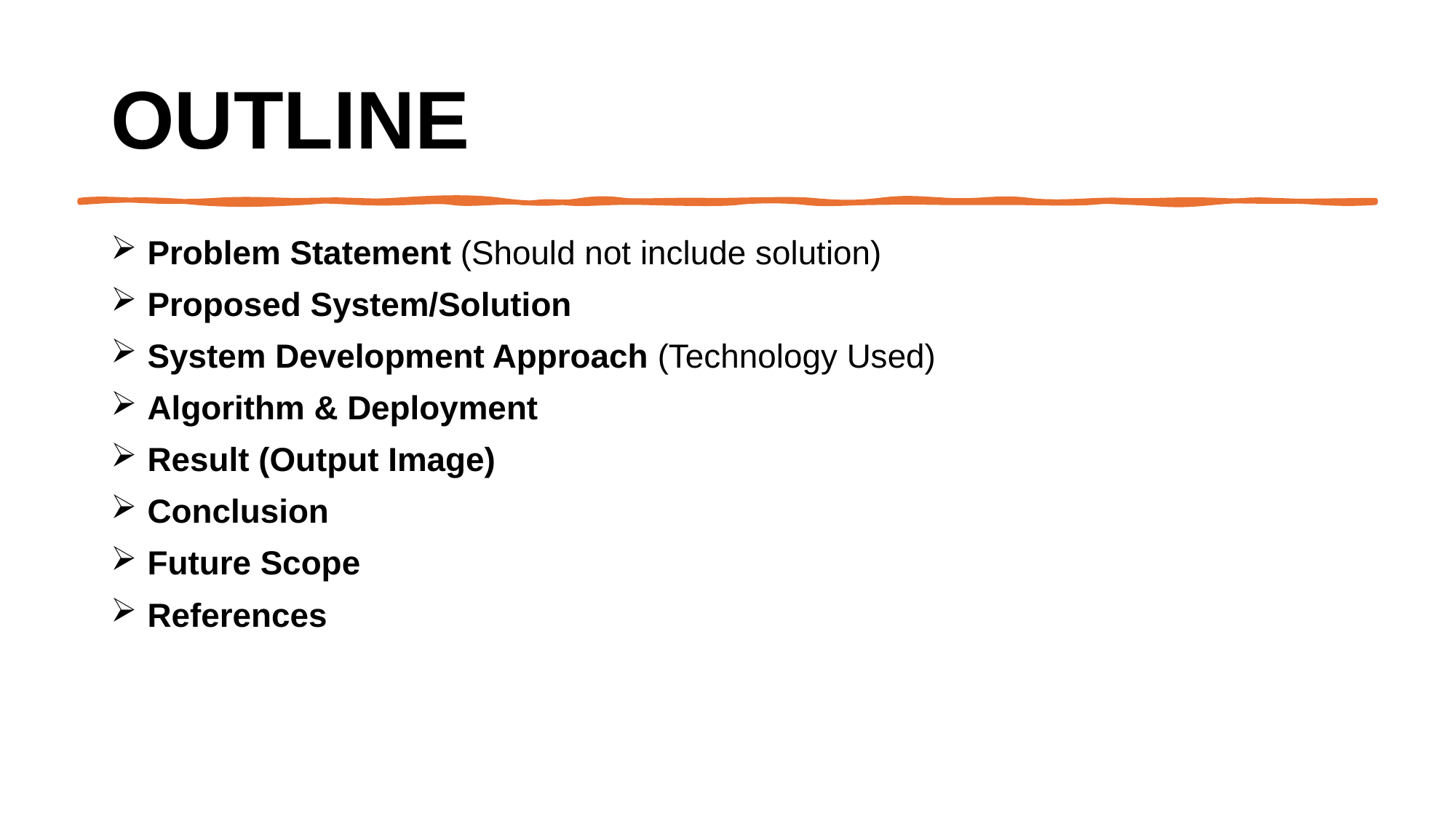

# OUTLINE

 Problem Statement (Should not include solution)
 Proposed System/Solution
 System Development Approach (Technology Used)
 Algorithm & Deployment
 Result (Output Image)
 Conclusion
 Future Scope
 References